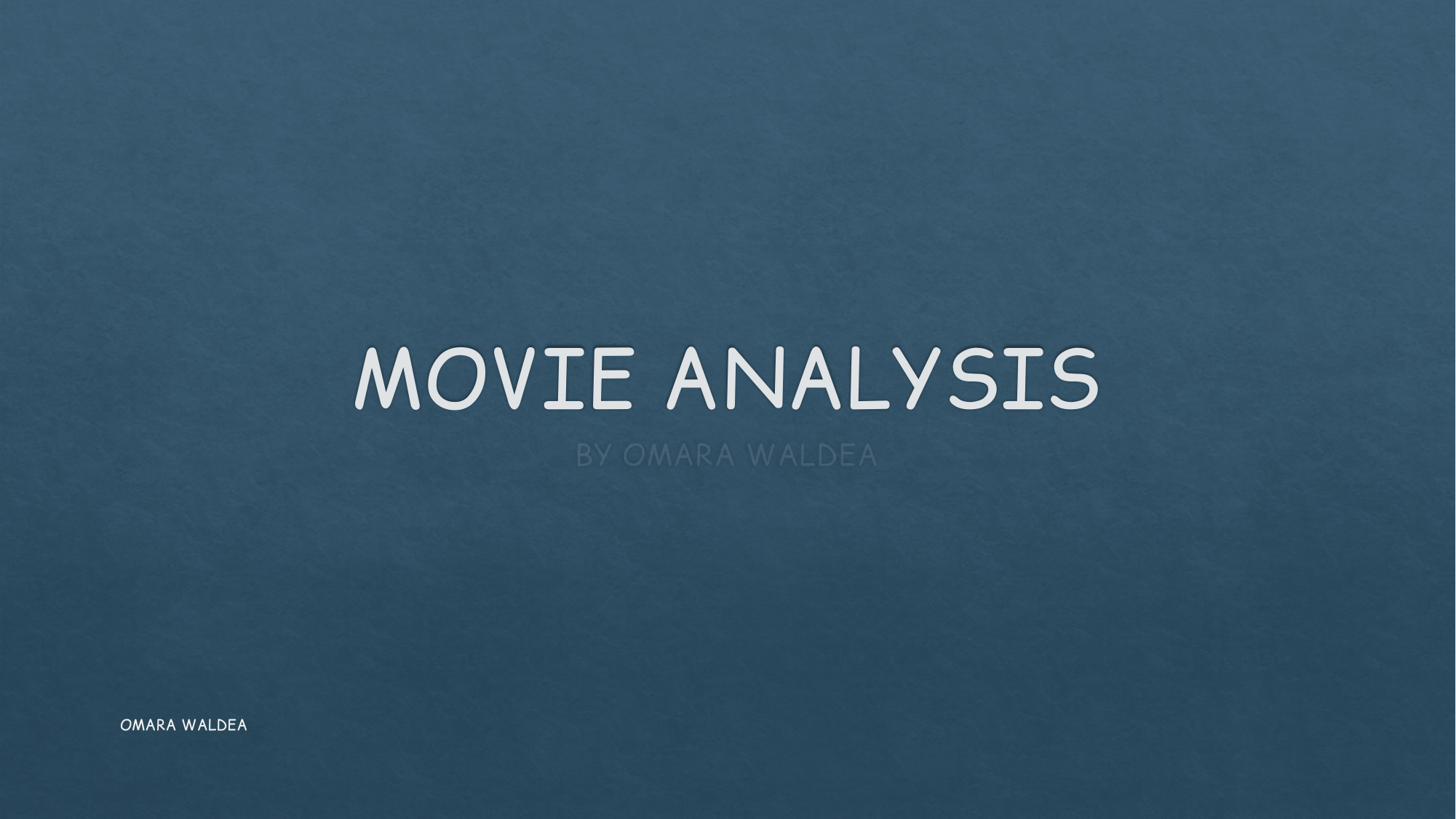

# MOVIE ANALYSIS
BY OMARA WALDEA
OMARA WALDEA